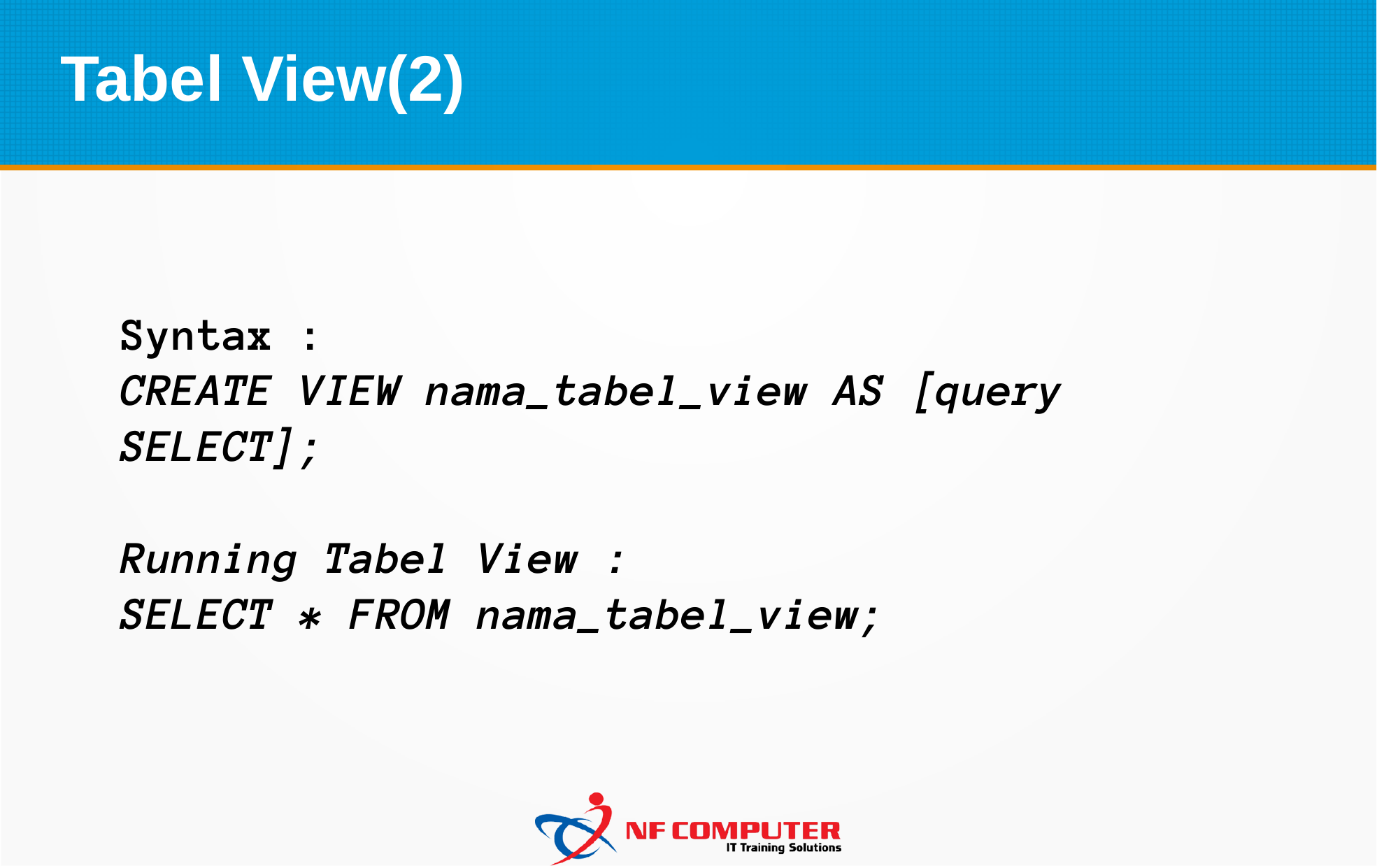

Tabel View(2)
Syntax :
CREATE VIEW nama_tabel_view AS [query SELECT];

Running Tabel View :
SELECT * FROM nama_tabel_view;